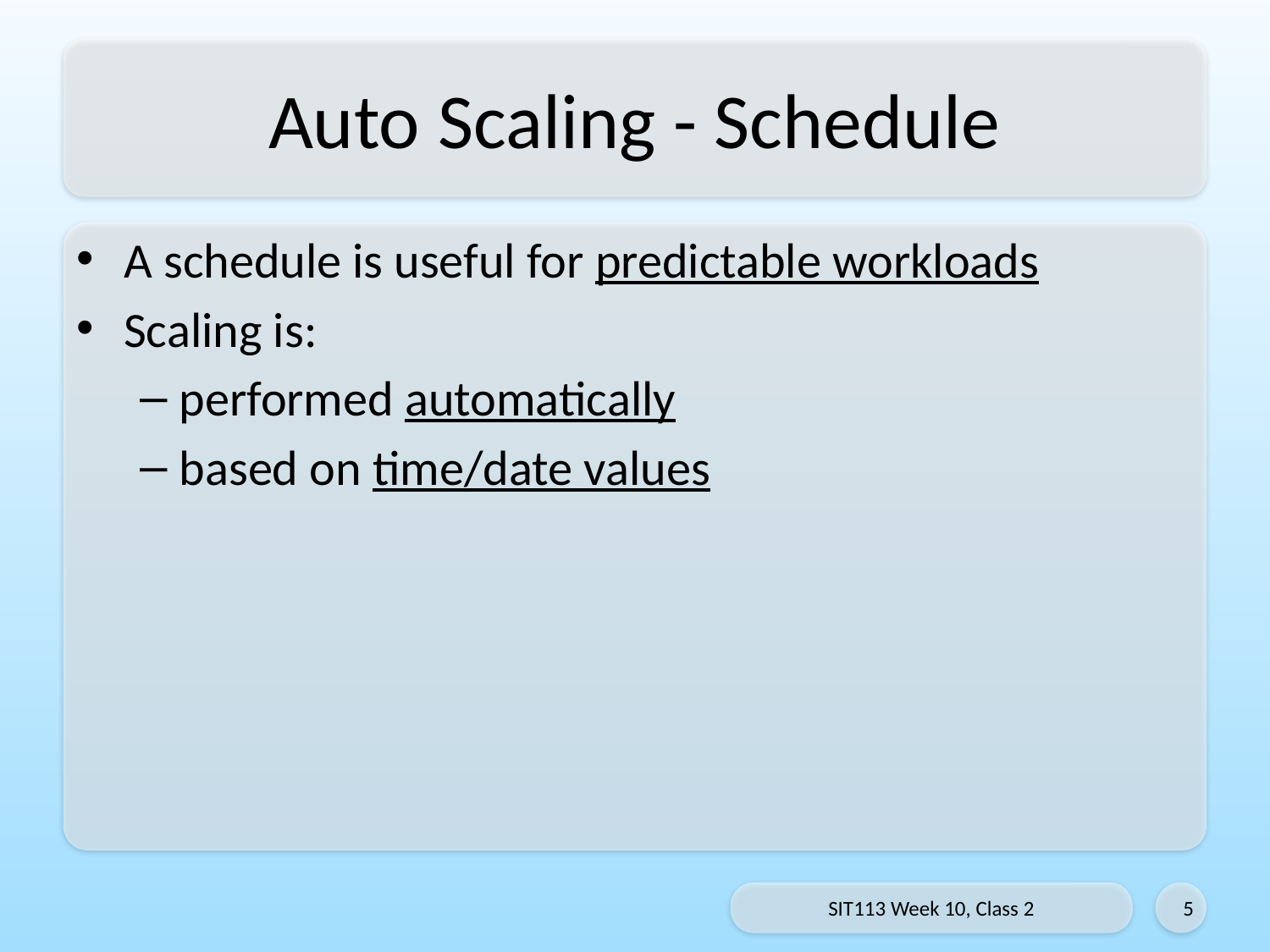

# Auto Scaling - Schedule
A schedule is useful for predictable workloads
Scaling is:
performed automatically
based on time/date values

SIT113 Week 10, Class 2
5